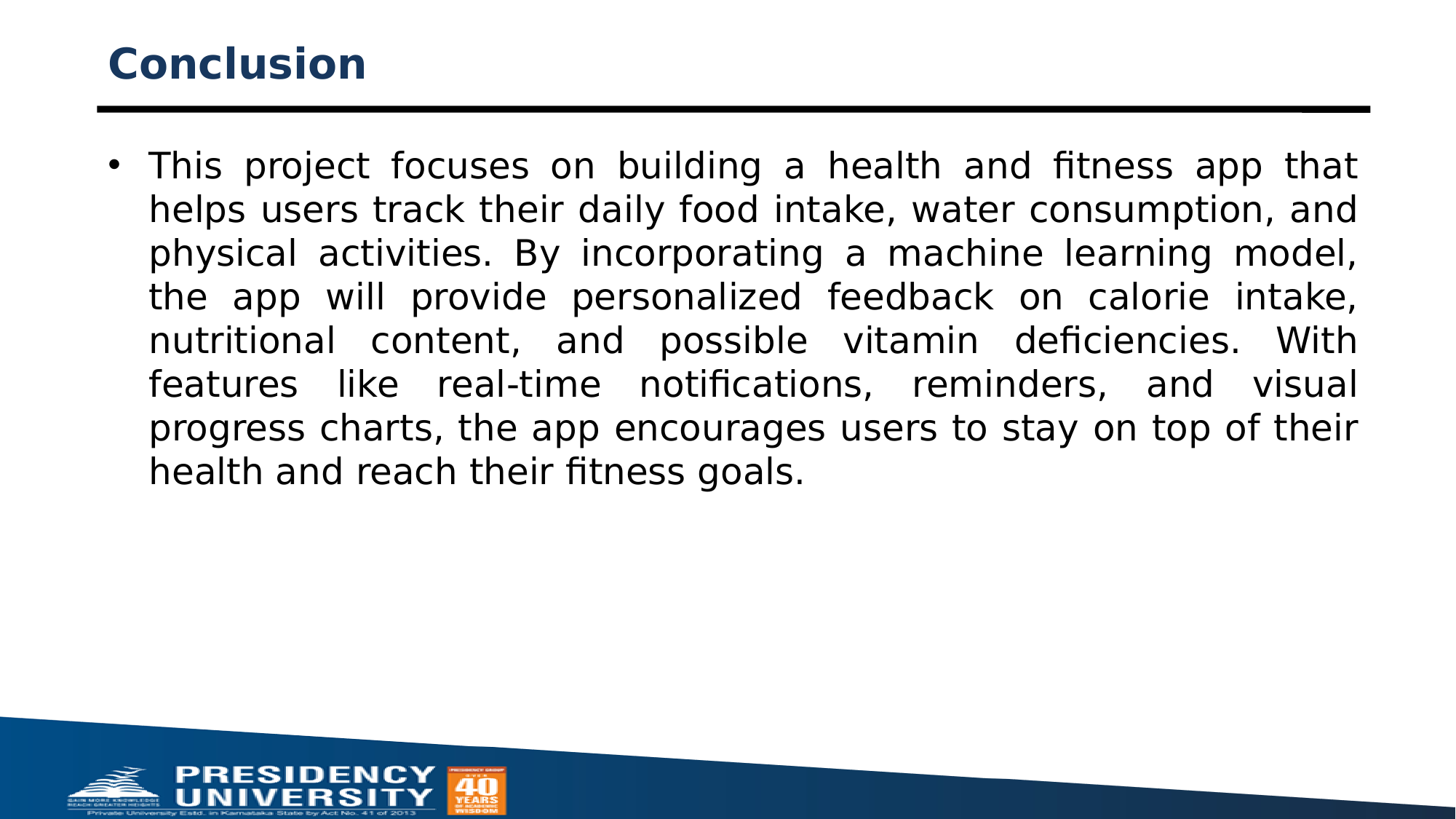

# Conclusion
This project focuses on building a health and fitness app that helps users track their daily food intake, water consumption, and physical activities. By incorporating a machine learning model, the app will provide personalized feedback on calorie intake, nutritional content, and possible vitamin deficiencies. With features like real-time notifications, reminders, and visual progress charts, the app encourages users to stay on top of their health and reach their fitness goals.